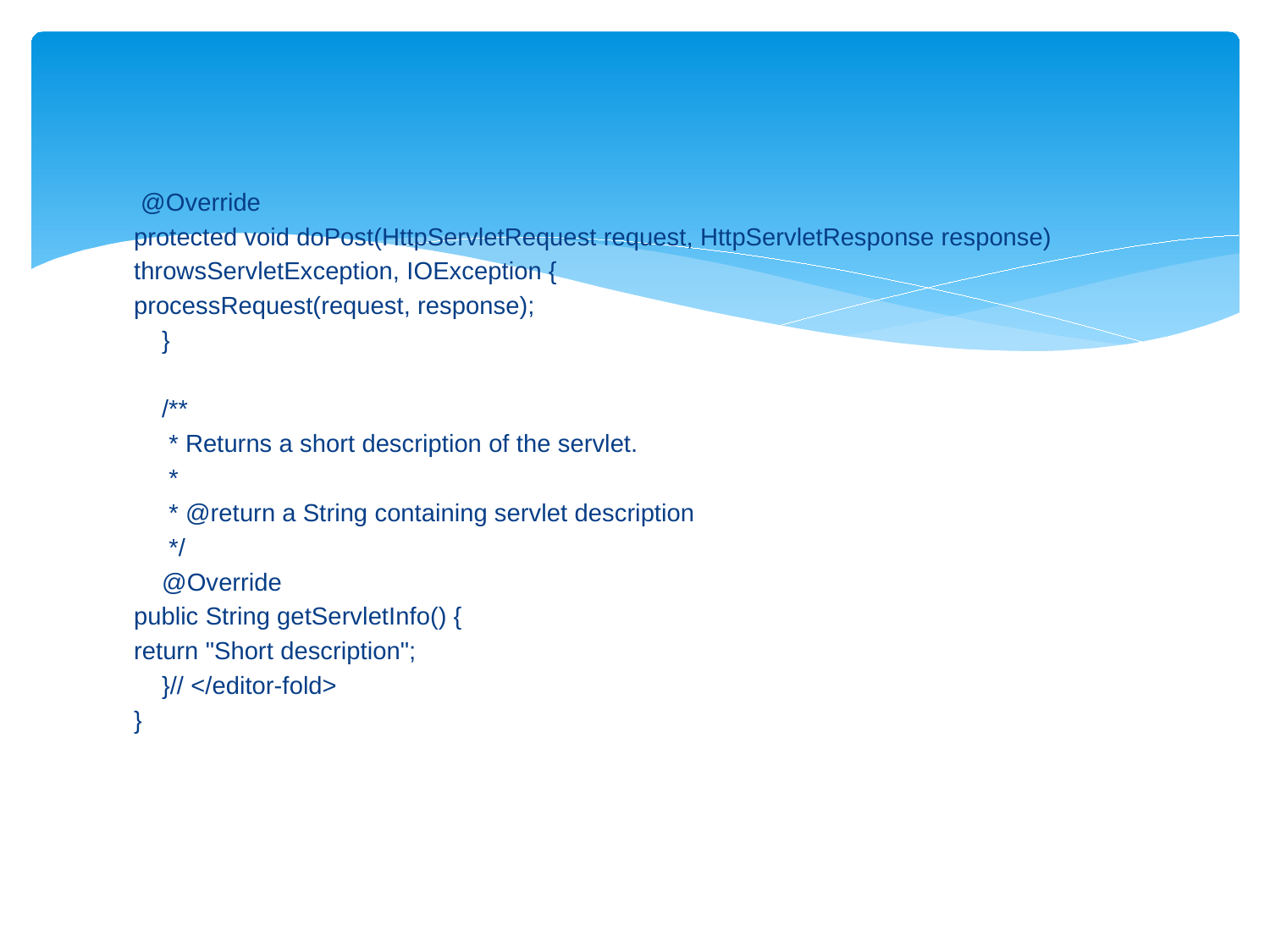

#
 @Override
protected void doPost(HttpServletRequest request, HttpServletResponse response)
throwsServletException, IOException {
processRequest(request, response);
    }

    /**
     * Returns a short description of the servlet.
     *
     * @return a String containing servlet description
     */
    @Override
public String getServletInfo() {
return "Short description";
    }// </editor-fold>
}